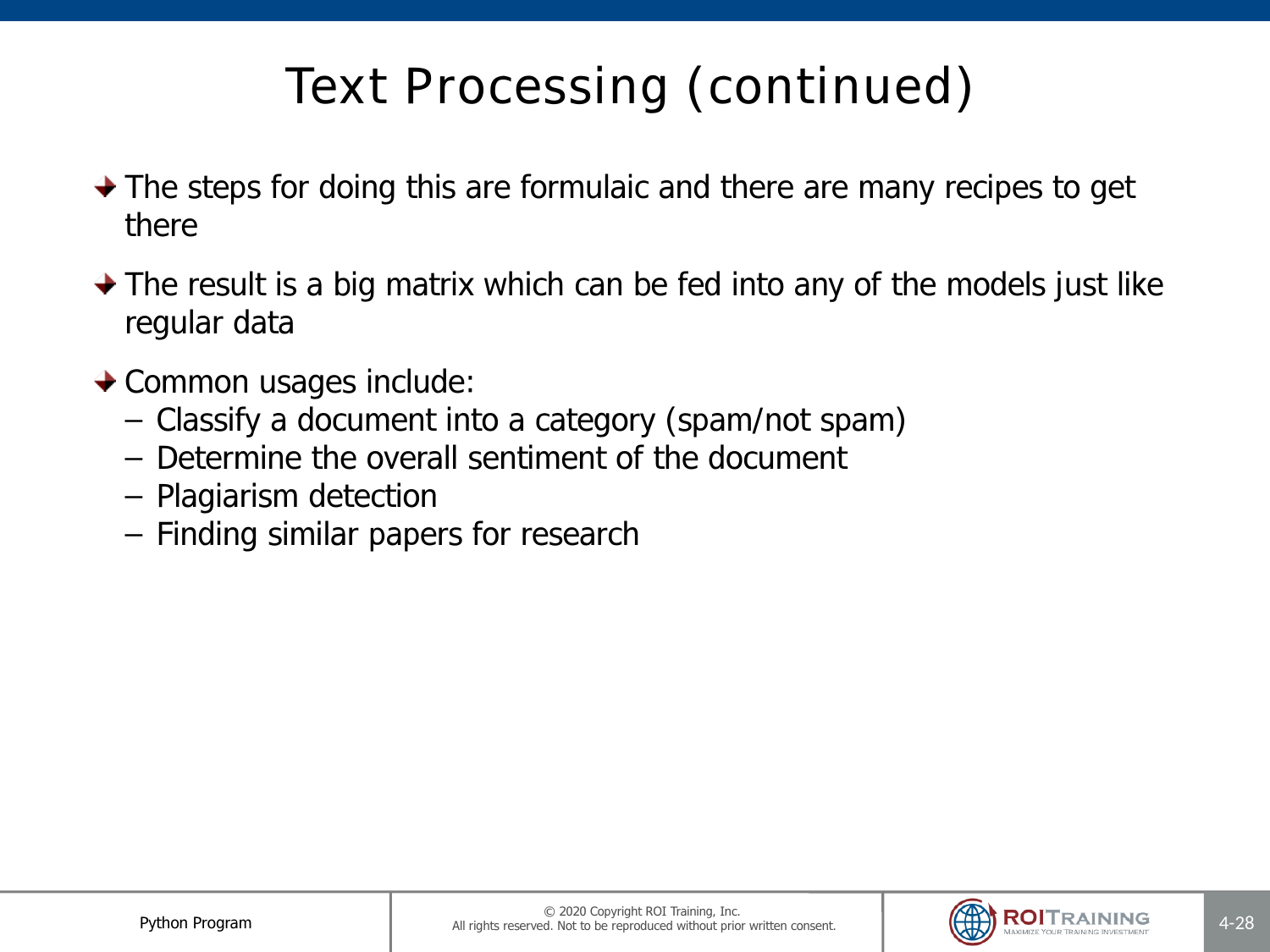

# Text Processing (continued)
The steps for doing this are formulaic and there are many recipes to get there
The result is a big matrix which can be fed into any of the models just like regular data
Common usages include:
Classify a document into a category (spam/not spam)
Determine the overall sentiment of the document
Plagiarism detection
Finding similar papers for research